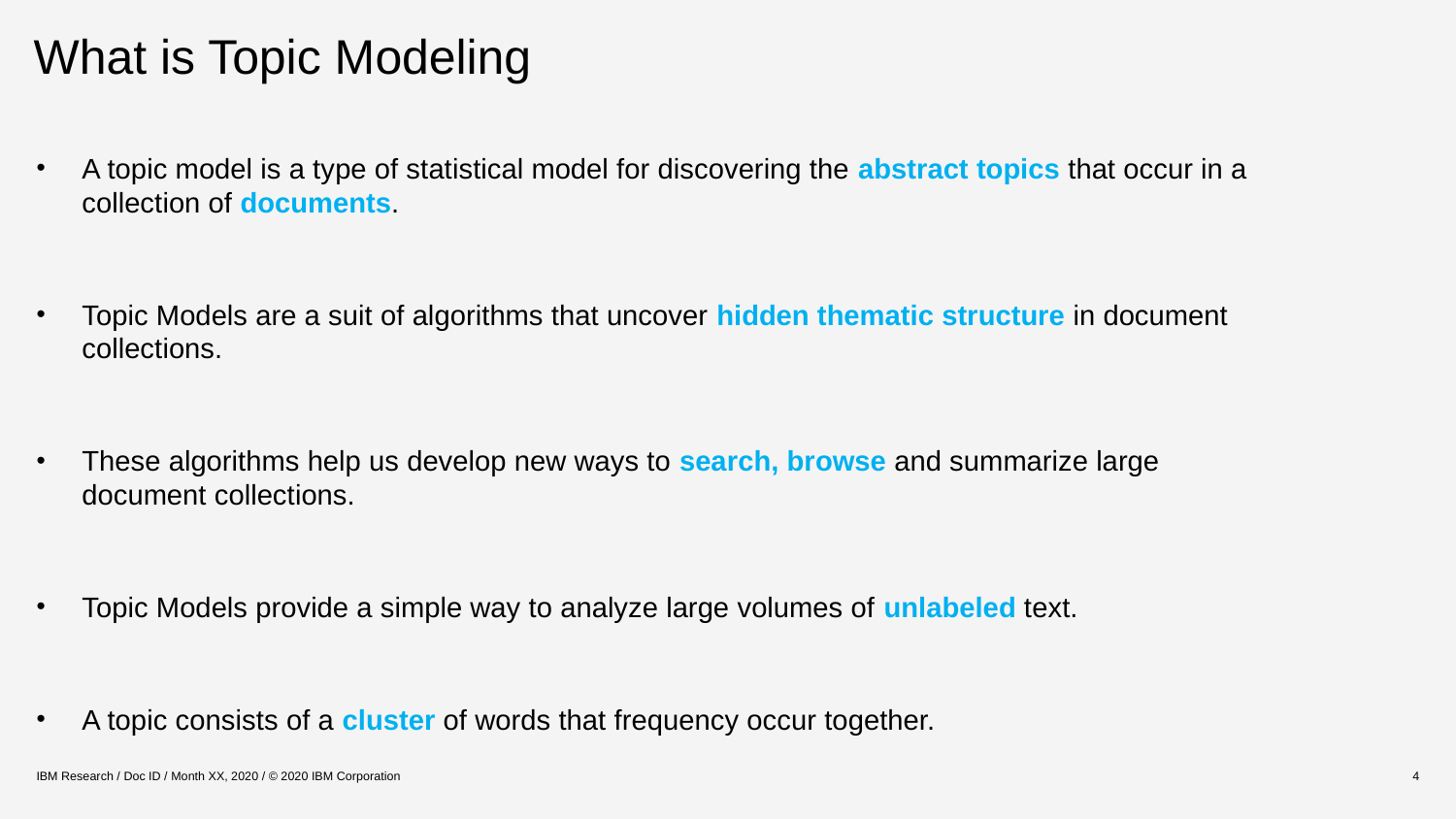

# What is Topic Modeling
A topic model is a type of statistical model for discovering the abstract topics that occur in a collection of documents.

Topic Models are a suit of algorithms that uncover hidden thematic structure in document collections.

These algorithms help us develop new ways to search, browse and summarize large document collections.

Topic Models provide a simple way to analyze large volumes of unlabeled text.

A topic consists of a cluster of words that frequency occur together.
IBM Research / Doc ID / Month XX, 2020 / © 2020 IBM Corporation
4